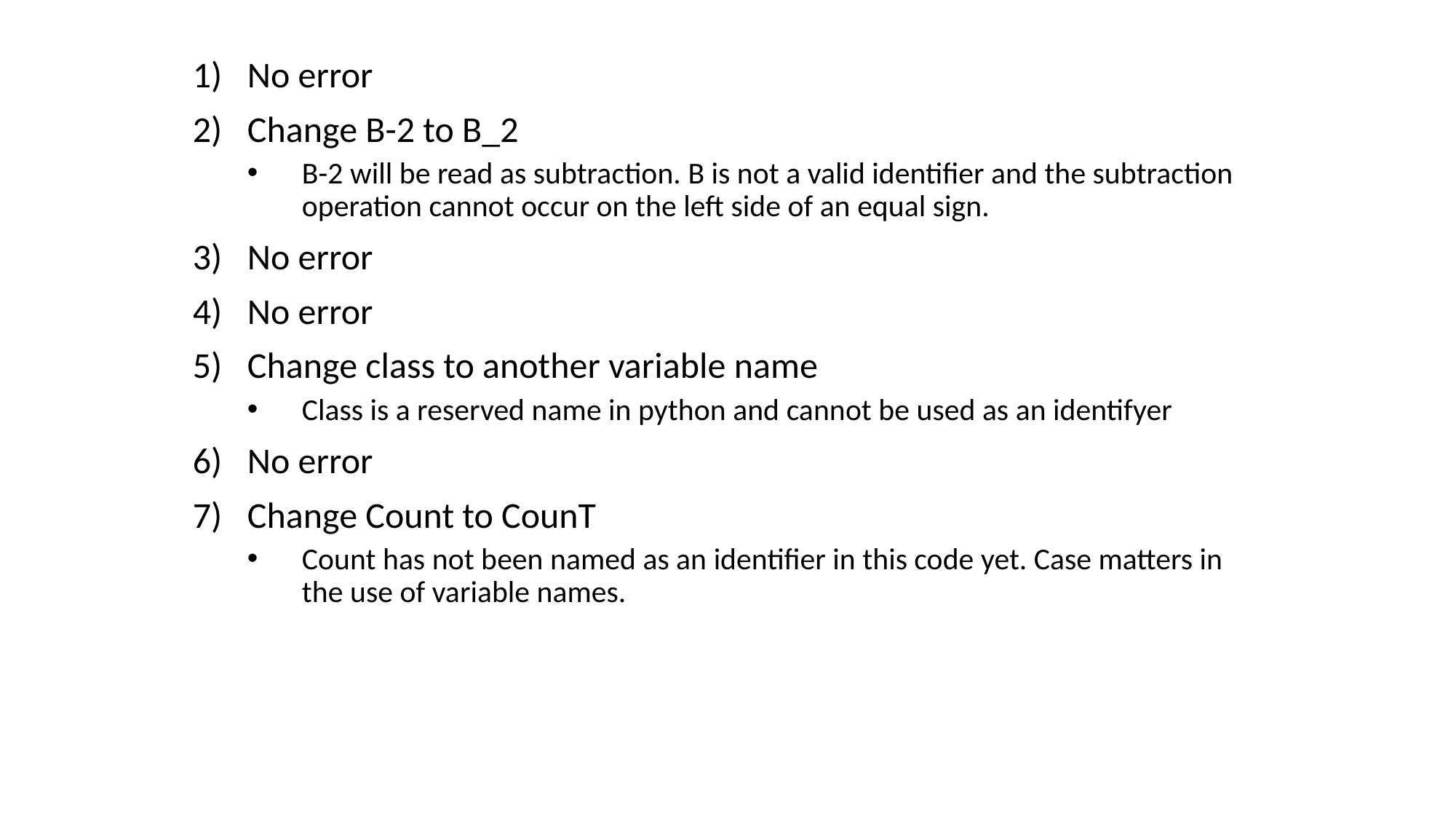

No error
Change B-2 to B_2
B-2 will be read as subtraction. B is not a valid identifier and the subtraction operation cannot occur on the left side of an equal sign.
No error
No error
Change class to another variable name
Class is a reserved name in python and cannot be used as an identifyer
No error
Change Count to CounT
Count has not been named as an identifier in this code yet. Case matters in the use of variable names.